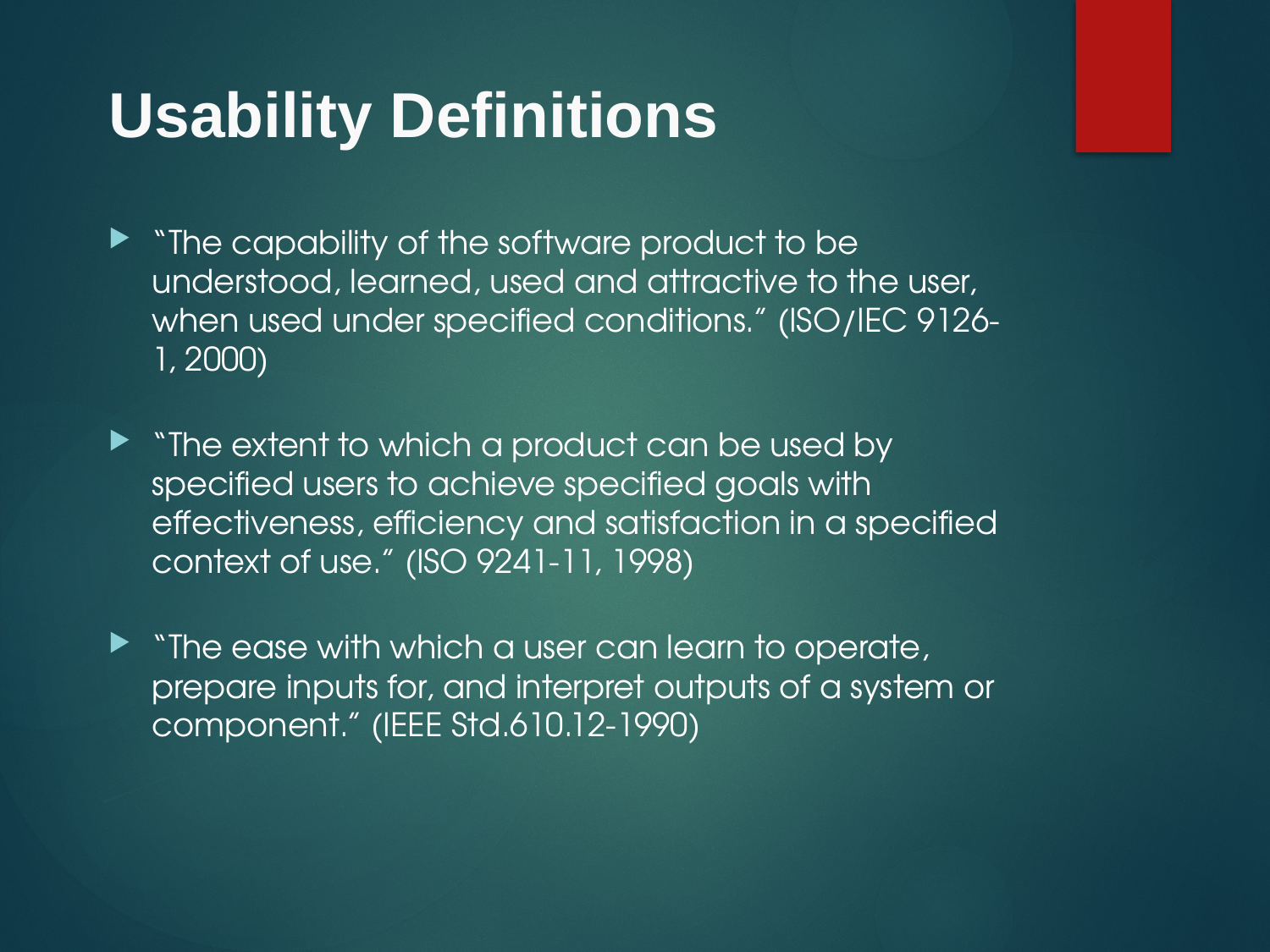

# Usability Definitions

“The capability of the software product to be understood, learned, used and attractive to the user, when used under specified conditions.” (ISO/IEC 9126-1, 2000)

“The extent to which a product can be used by specified users to achieve specified goals with effectiveness, efficiency and satisfaction in a specified context of use.” (ISO 9241-11, 1998)

“The ease with which a user can learn to operate, prepare inputs for, and interpret outputs of a system or component.” (IEEE Std.610.12-1990)